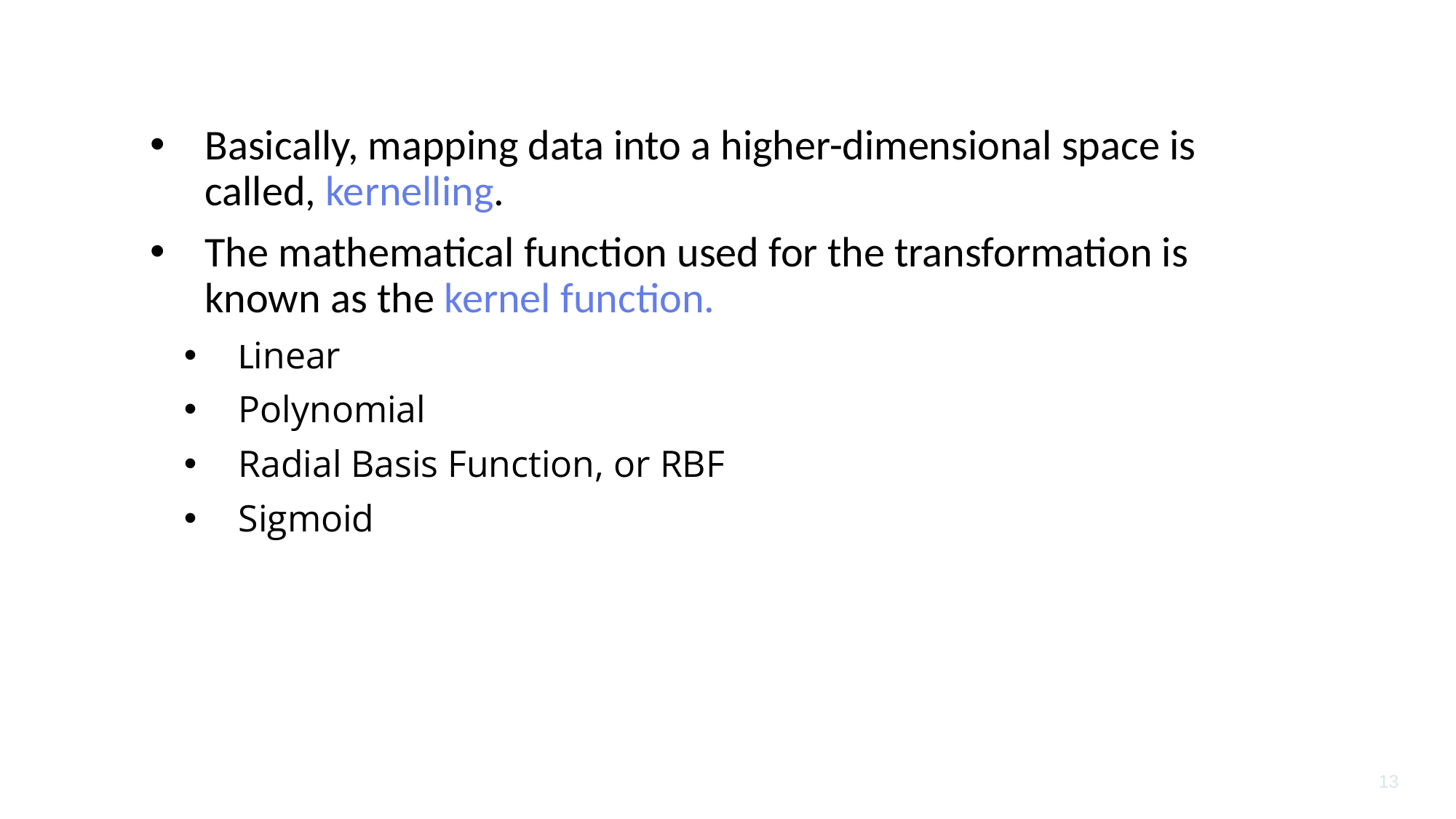

SVM

Basically, mapping data into a higher-dimensional space is called, kernelling.
The mathematical function used for the transformation is known as the kernel function.
Linear
Polynomial
Radial Basis Function, or RBF
Sigmoid

13